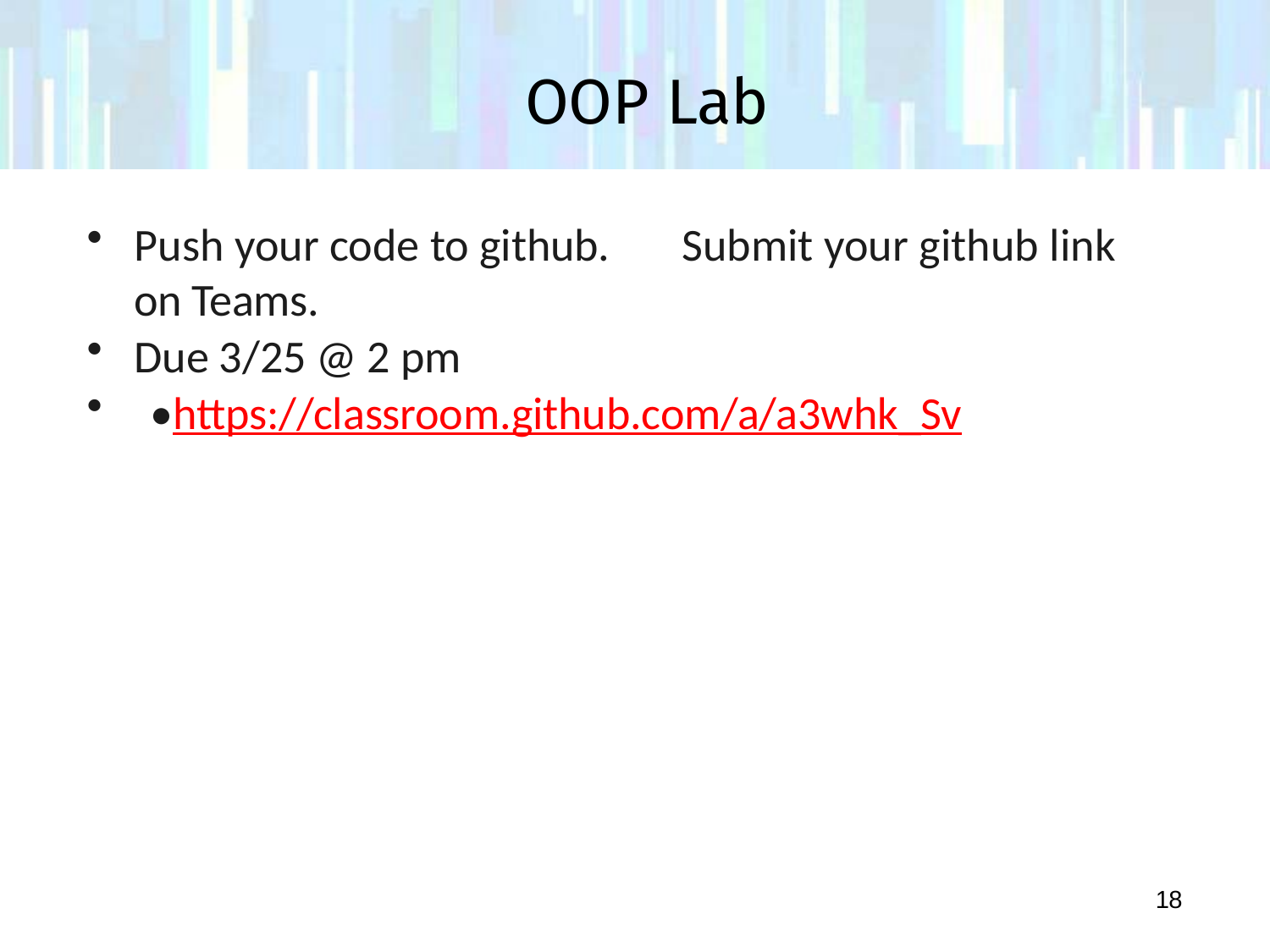

# OOP Lab
Push your code to github.	Submit your github link on Teams.
Due 3/25 @ 2 pm
•https://classroom.github.com/a/a3whk_Sv

18